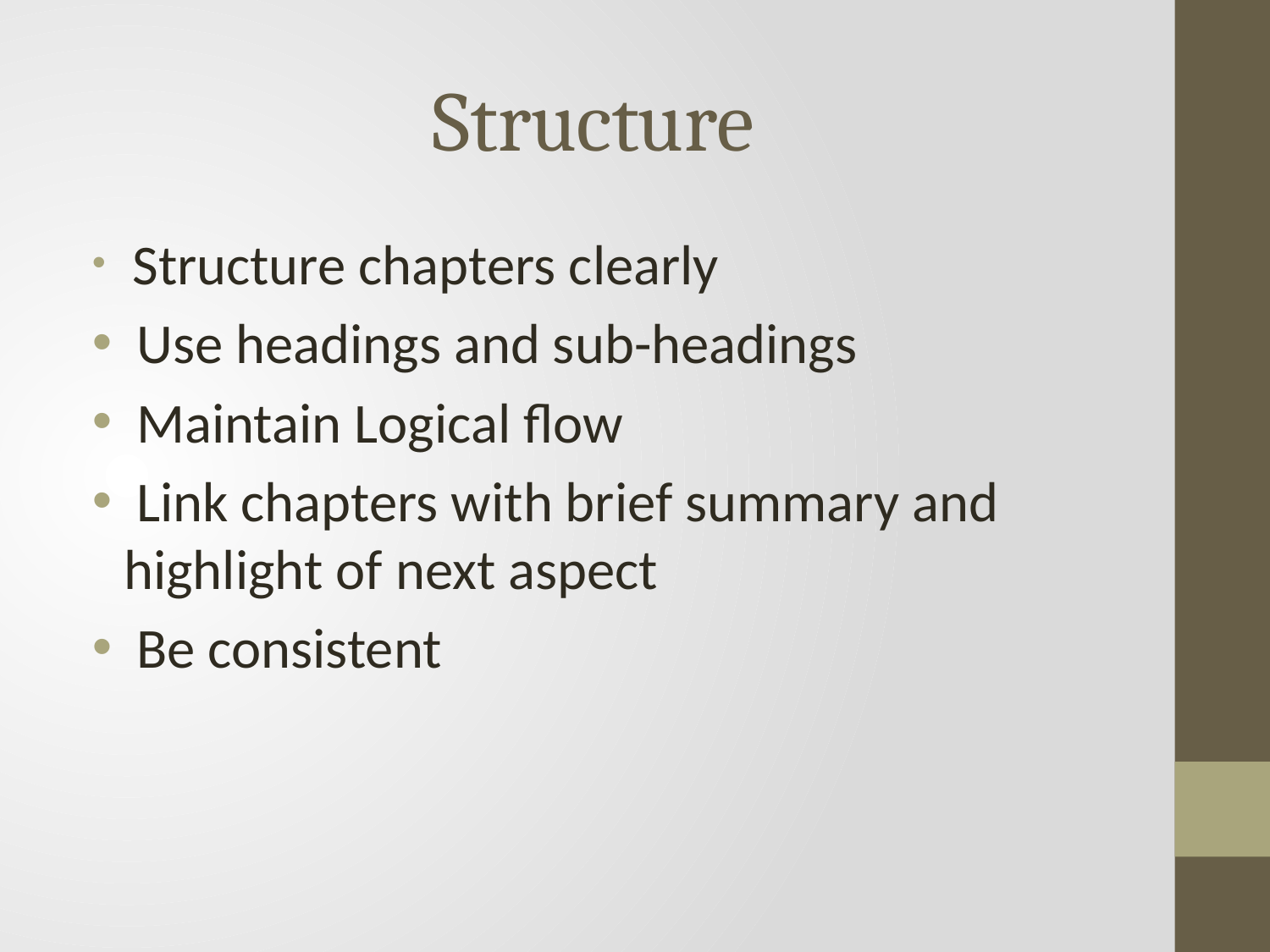

# Structure
 Structure chapters clearly
 Use headings and sub-headings
 Maintain Logical flow
 Link chapters with brief summary and highlight of next aspect
 Be consistent